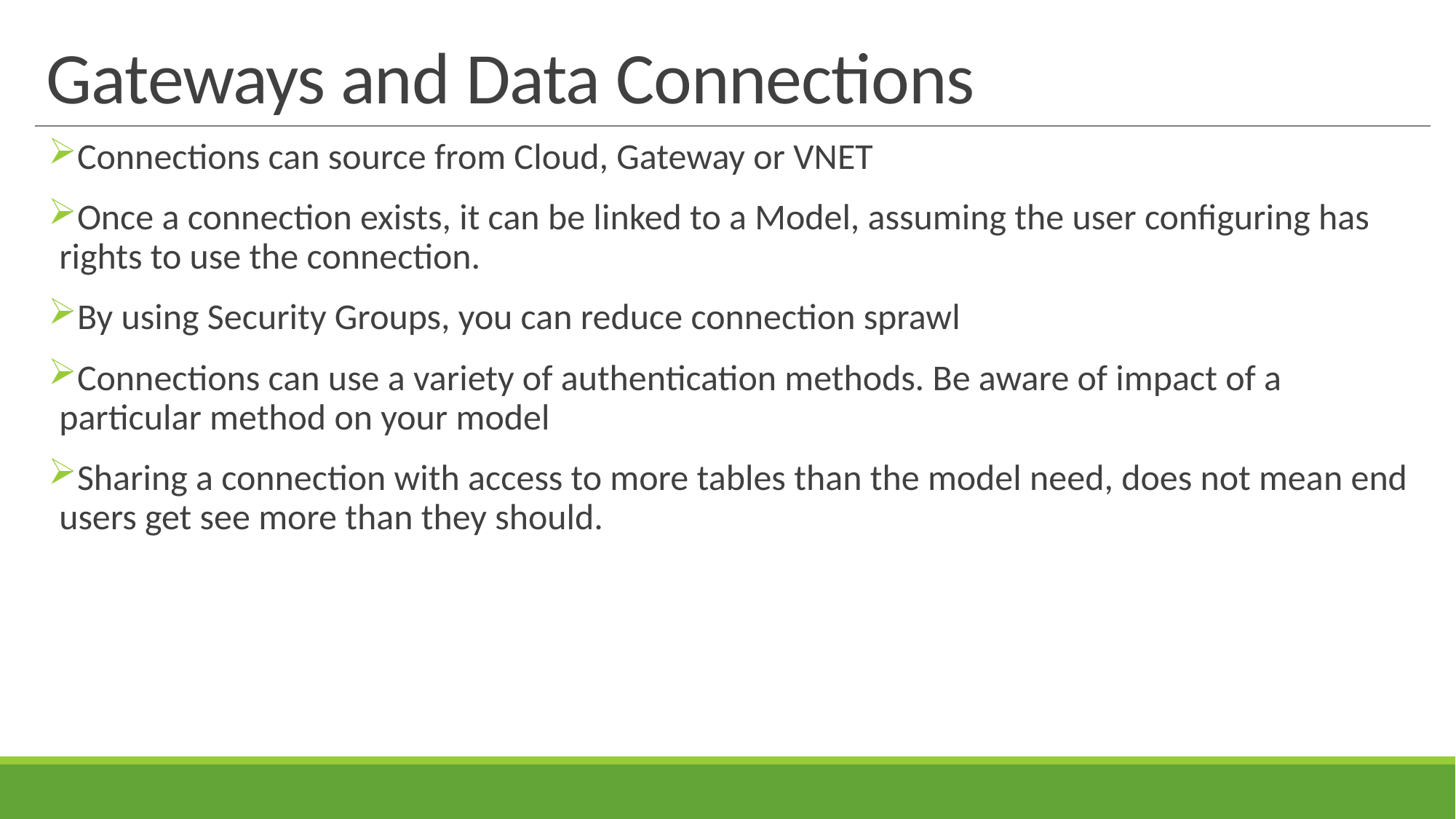

# Gateways and Data Connections
Connections can source from Cloud, Gateway or VNET
Once a connection exists, it can be linked to a Model, assuming the user configuring has rights to use the connection.
By using Security Groups, you can reduce connection sprawl
Connections can use a variety of authentication methods. Be aware of impact of a particular method on your model
Sharing a connection with access to more tables than the model need, does not mean end users get see more than they should.